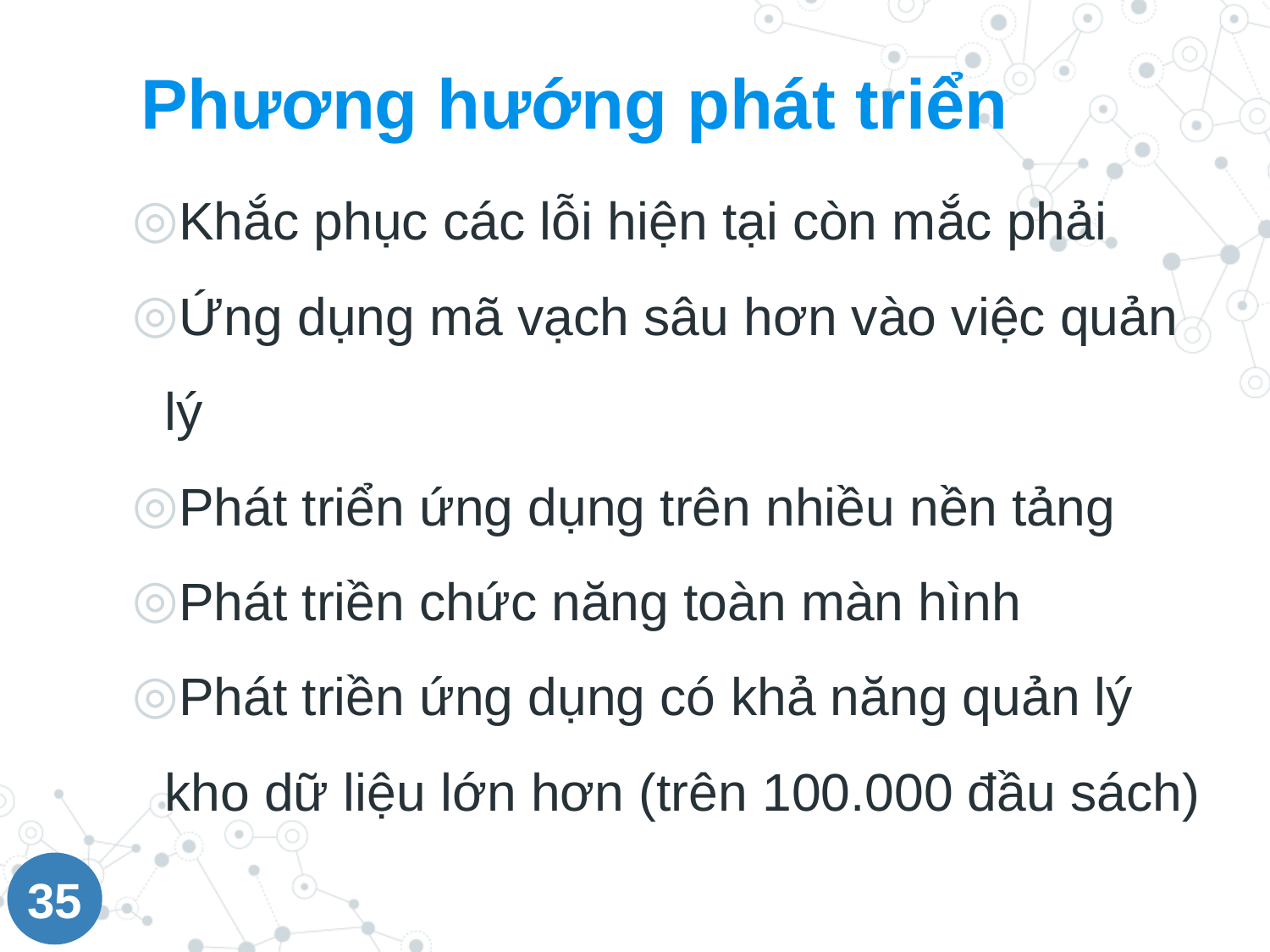

# Phương hướng phát triển
Khắc phục các lỗi hiện tại còn mắc phải
Ứng dụng mã vạch sâu hơn vào việc quản lý
Phát triển ứng dụng trên nhiều nền tảng
Phát triền chức năng toàn màn hình
Phát triền ứng dụng có khả năng quản lý  kho dữ liệu lớn hơn (trên 100.000 đầu sách)

35